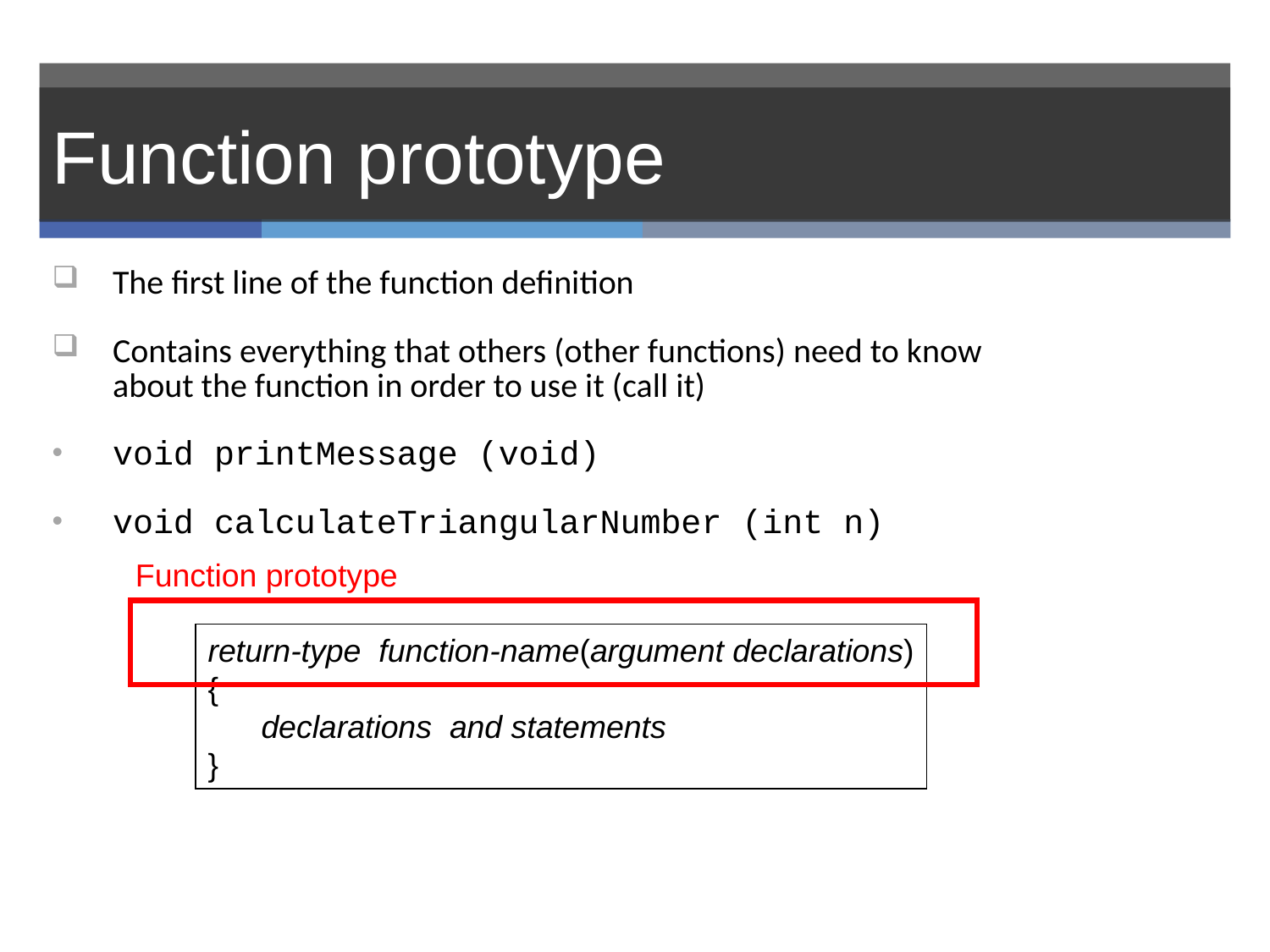

# Function prototype
The first line of the function definition
Contains everything that others (other functions) need to know about the function in order to use it (call it)
void printMessage (void)
void calculateTriangularNumber (int n)
Function prototype

return-type  function-name(argument declarations)
{
      declarations  and statements
}